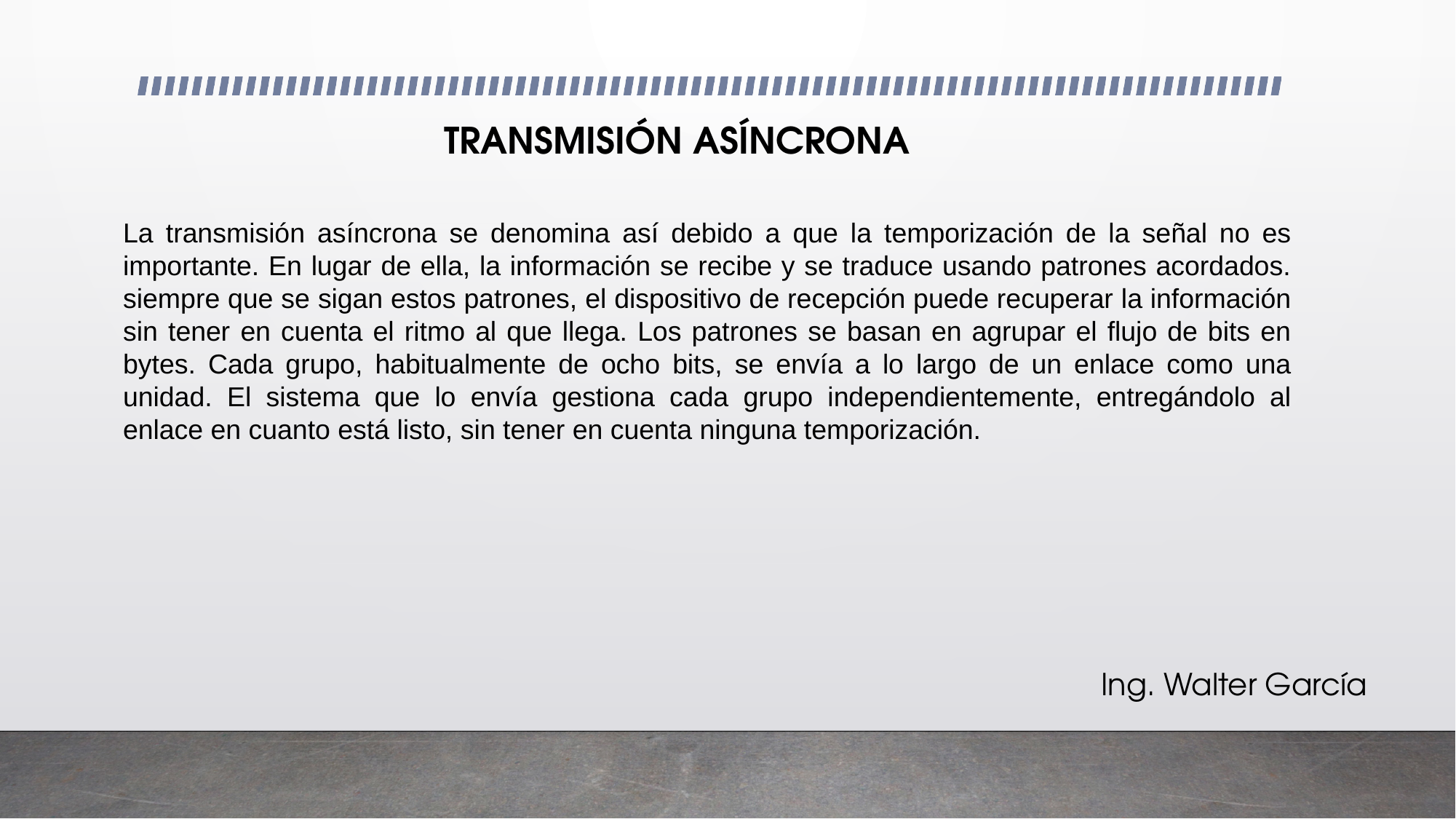

# Transmisión asíncrona
La transmisión asíncrona se denomina así debido a que la temporización de la señal no es importante. En lugar de ella, la información se recibe y se traduce usando patrones acordados. siempre que se sigan estos patrones, el dispositivo de recepción puede recuperar la información sin tener en cuenta el ritmo al que llega. Los patrones se basan en agrupar el flujo de bits en bytes. Cada grupo, habitualmente de ocho bits, se envía a lo largo de un enlace como una unidad. El sistema que lo envía gestiona cada grupo independientemente, entregándolo al enlace en cuanto está listo, sin tener en cuenta ninguna temporización.
Ing. Walter García